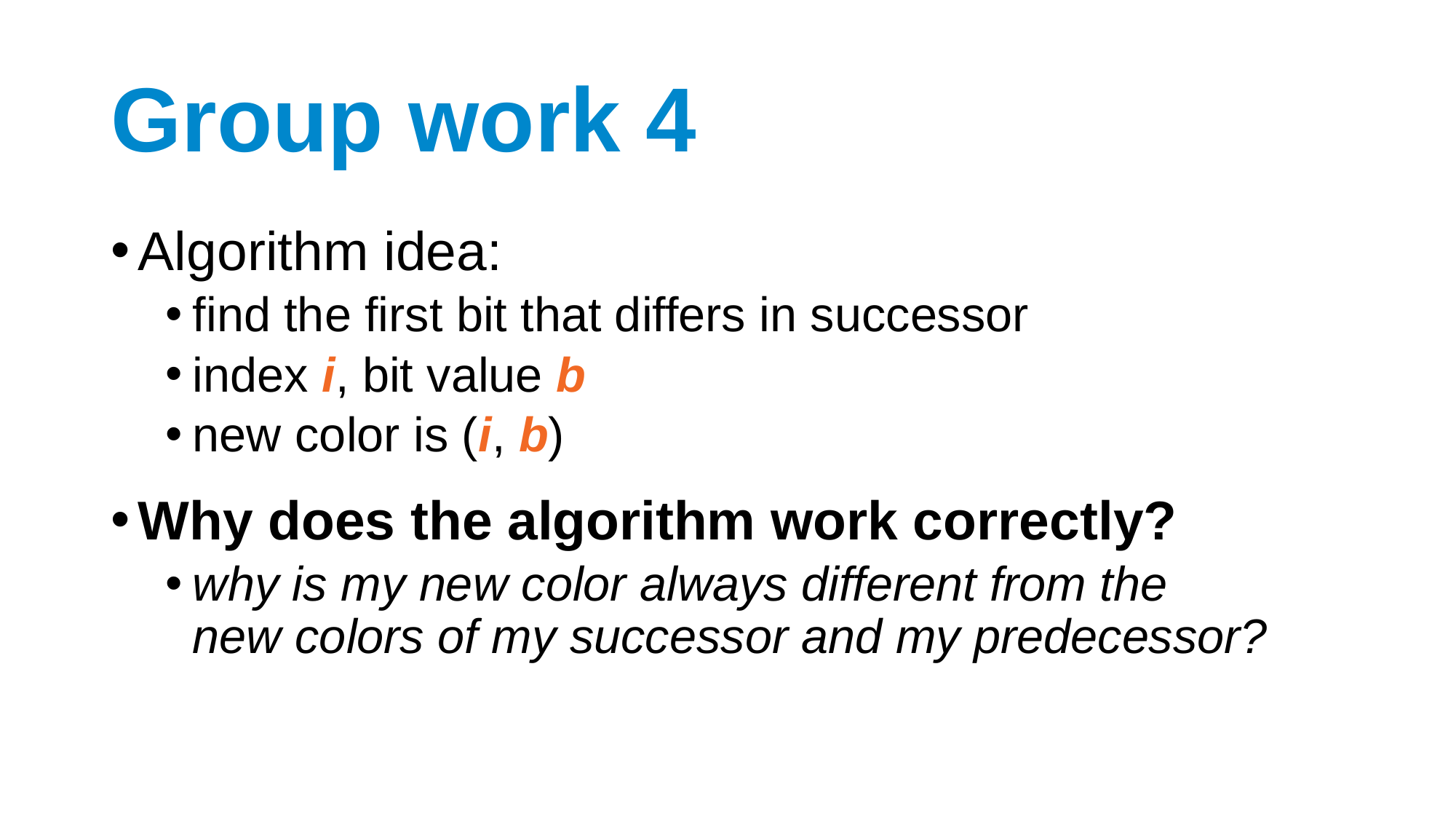

# Group work 4
Algorithm idea:
find the first bit that differs in successor
index i, bit value b
new color is (i, b)
Why does the algorithm work correctly?
why is my new color always different from the
new colors of my successor and my predecessor?